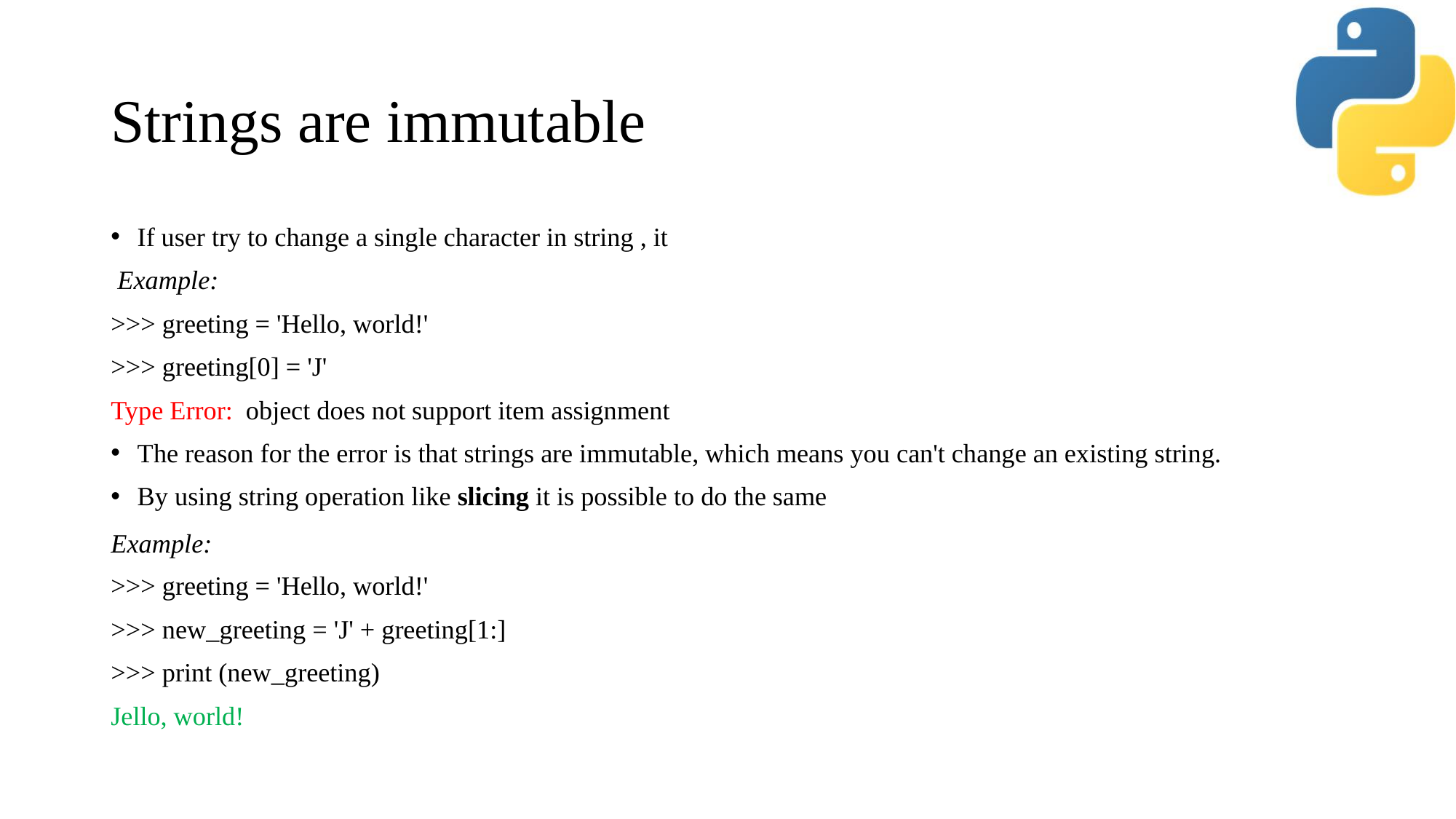

# Strings are immutable
If user try to change a single character in string , it
 Example:
>>> greeting = 'Hello, world!'
>>> greeting[0] = 'J'
Type Error:  object does not support item assignment
The reason for the error is that strings are immutable, which means you can't change an existing string.
By using string operation like slicing it is possible to do the same
Example:
>>> greeting = 'Hello, world!'
>>> new_greeting = 'J' + greeting[1:]
>>> print (new_greeting)
Jello, world!